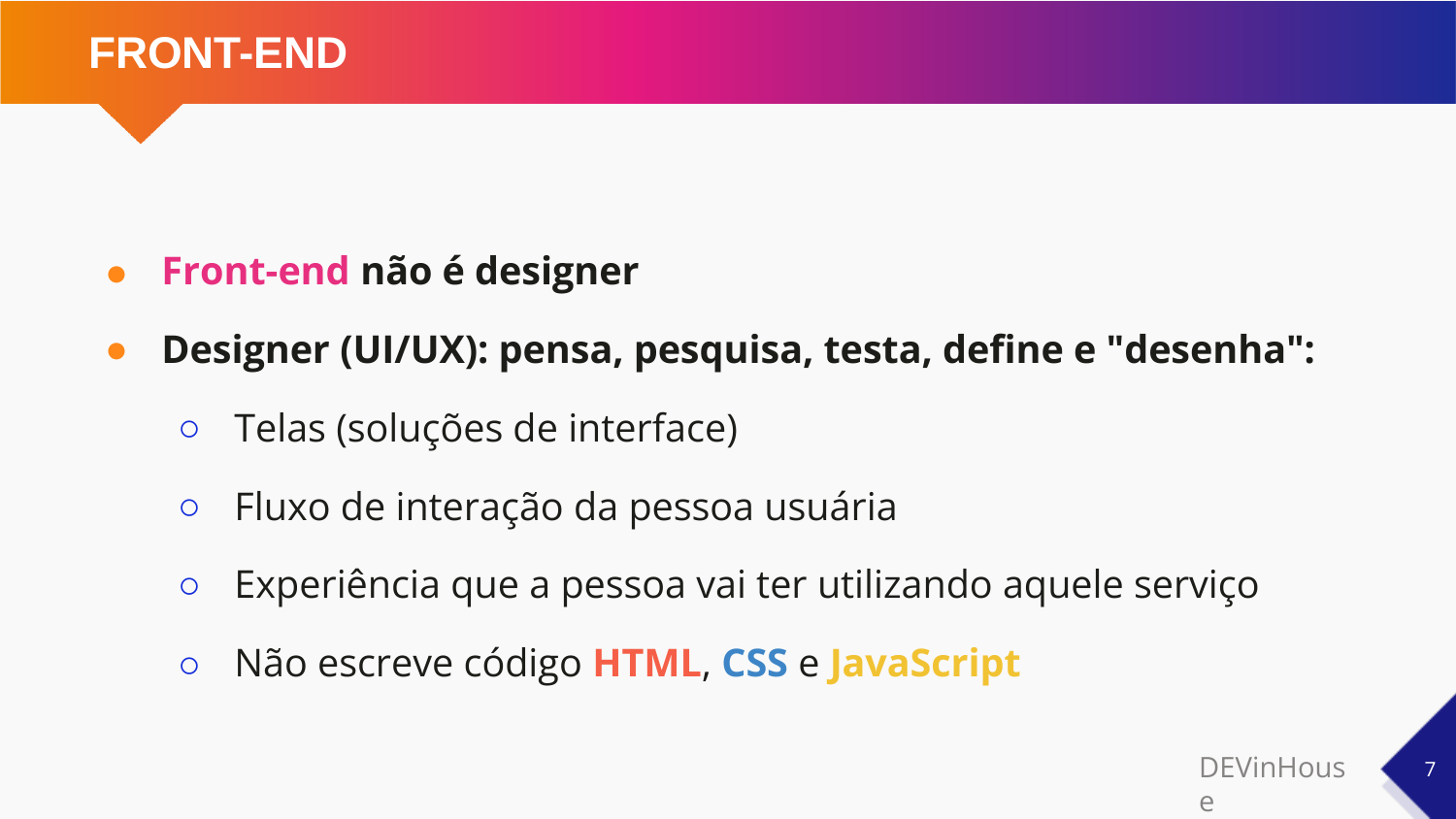

# FRONT-END
Front-end não é designer
Designer (UI/UX): pensa, pesquisa, testa, define e "desenha":
Telas (soluções de interface)
Fluxo de interação da pessoa usuária
Experiência que a pessoa vai ter utilizando aquele serviço
Não escreve código HTML, CSS e JavaScript
7